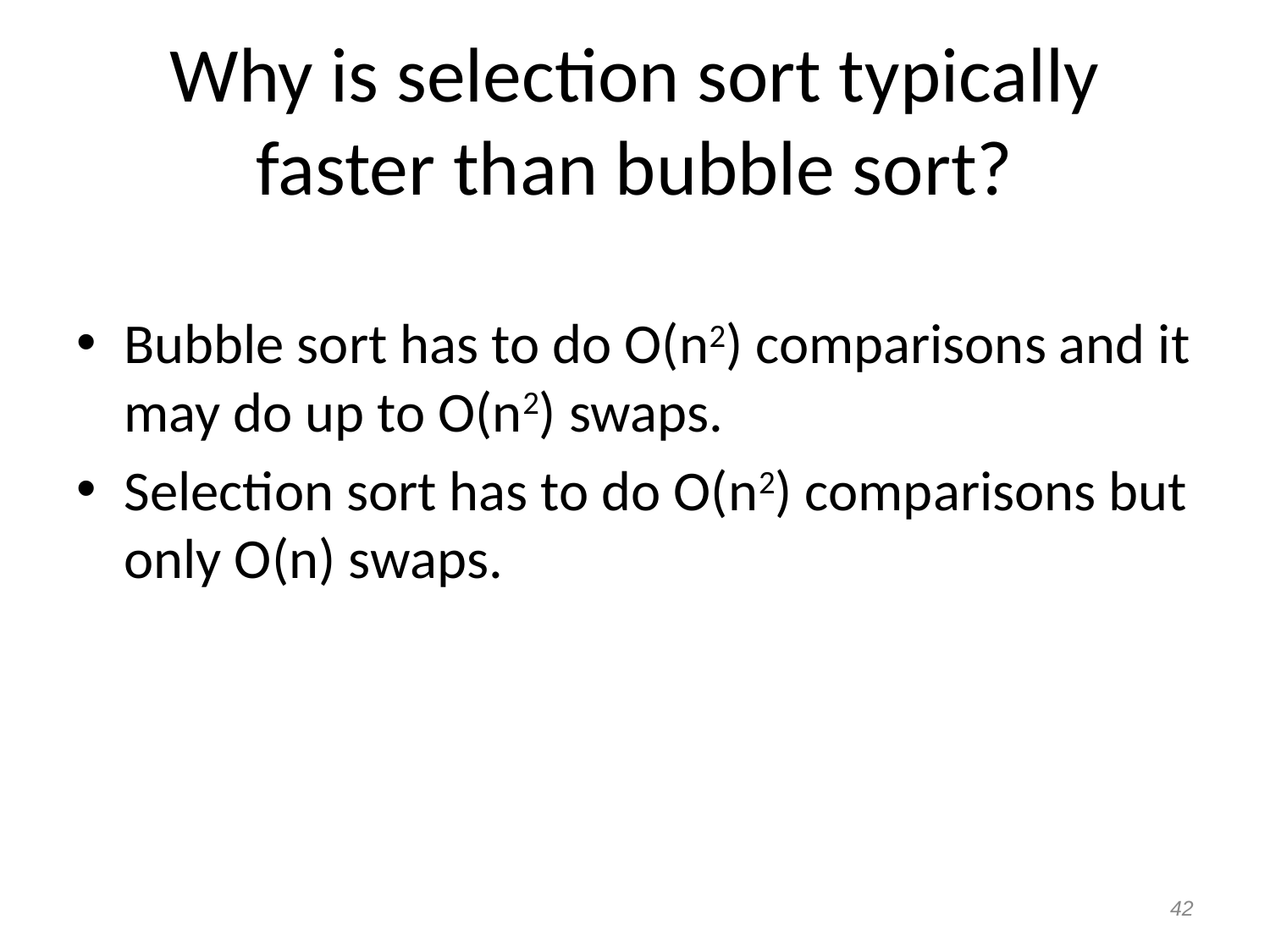

# Why is selection sort typically faster than bubble sort?

Bubble sort has to do O(n2) comparisons and it may do up to O(n2) swaps.
Selection sort has to do O(n2) comparisons but only O(n) swaps.

42